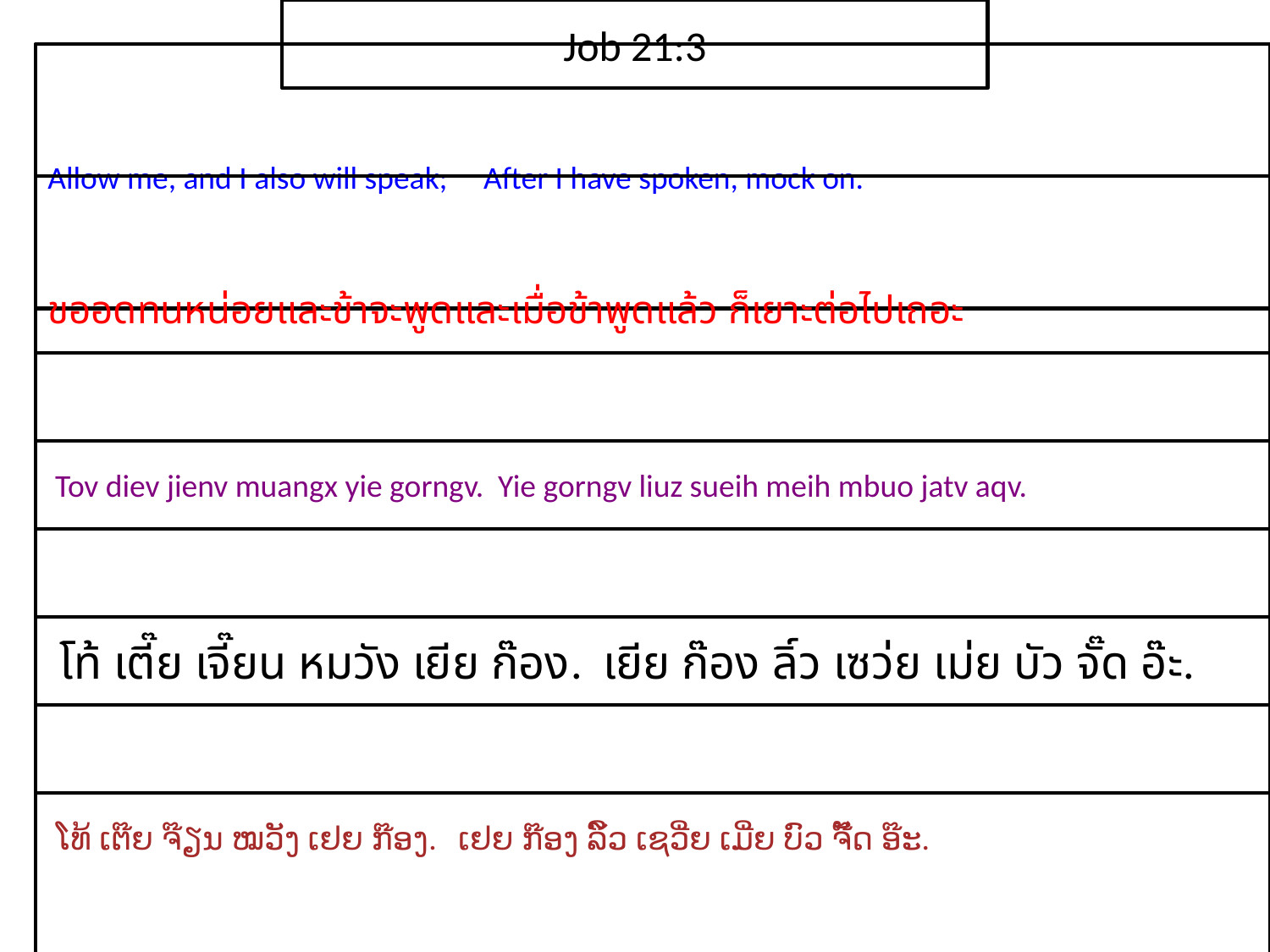

Job 21:3
Allow me, and I also will speak;     After I have spoken, mock on.
ขอ​อดทน​หน่อย​และ​ข้า​จะ​พูดและ​เมื่อ​ข้า​พูด​แล้ว ​ก็​เยาะ​ต่อไป​เถอะ
 Tov diev jienv muangx yie gorngv.  Yie gorngv liuz sueih meih mbuo jatv aqv.
 โท้ เตี๊ย เจี๊ยน หมวัง เยีย ก๊อง.  เยีย ก๊อง ลิ์ว เซว่ย เม่ย บัว จั๊ด อ๊ะ.
 ໂທ້ ເຕ໊ຍ ຈ໊ຽນ ໝວັງ ເຢຍ ກ໊ອງ.   ເຢຍ ກ໊ອງ ລິ໌ວ ເຊວີ່ຍ ເມີ່ຍ ບົວ ຈັ໊ດ ອ໊ະ.